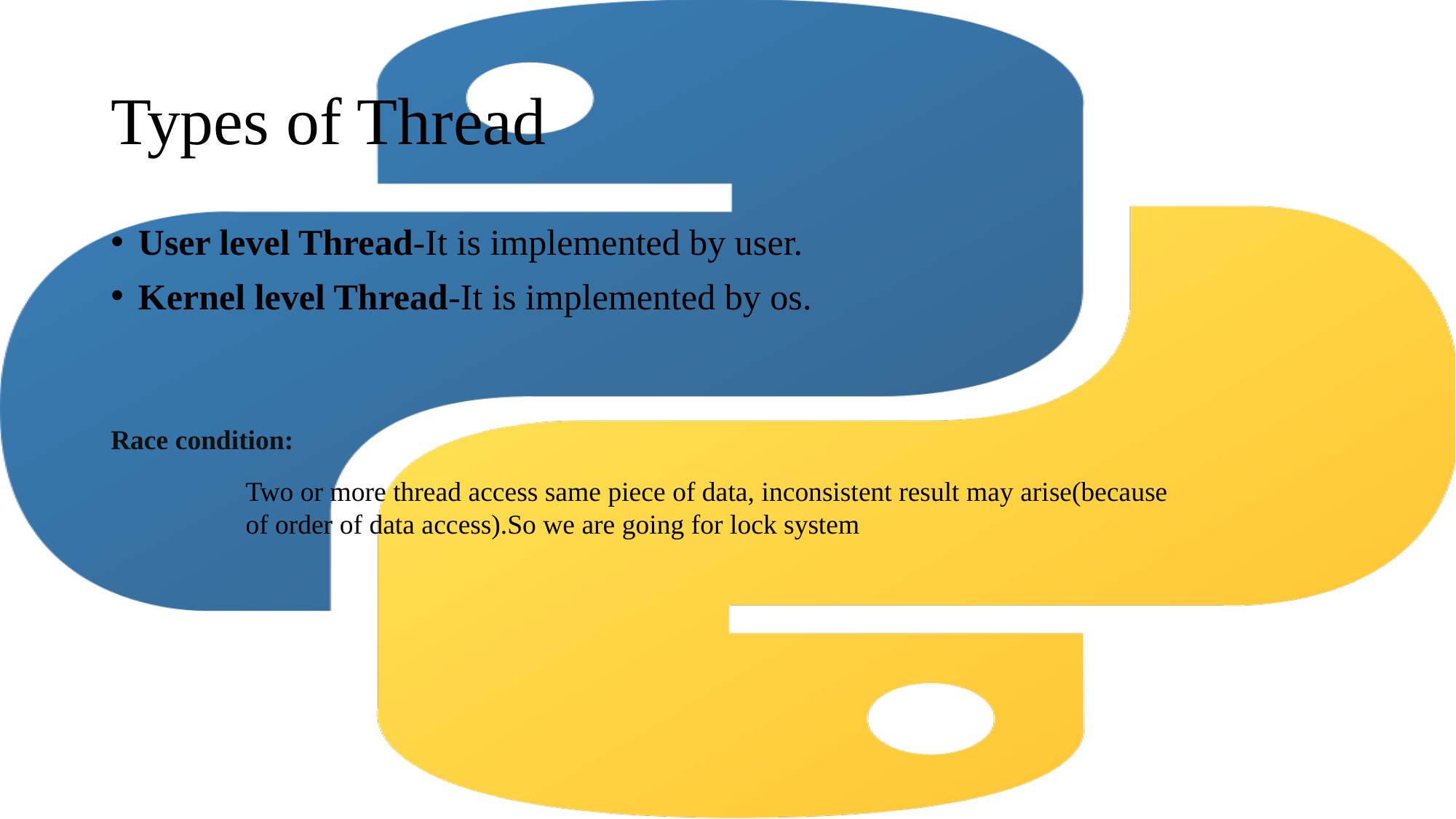

# Types of Thread
User level Thread-It is implemented by user.
Kernel level Thread-It is implemented by os.
Race condition:
Two or more thread access same piece of data, inconsistent result may arise(because of order of data access).So we are going for lock system